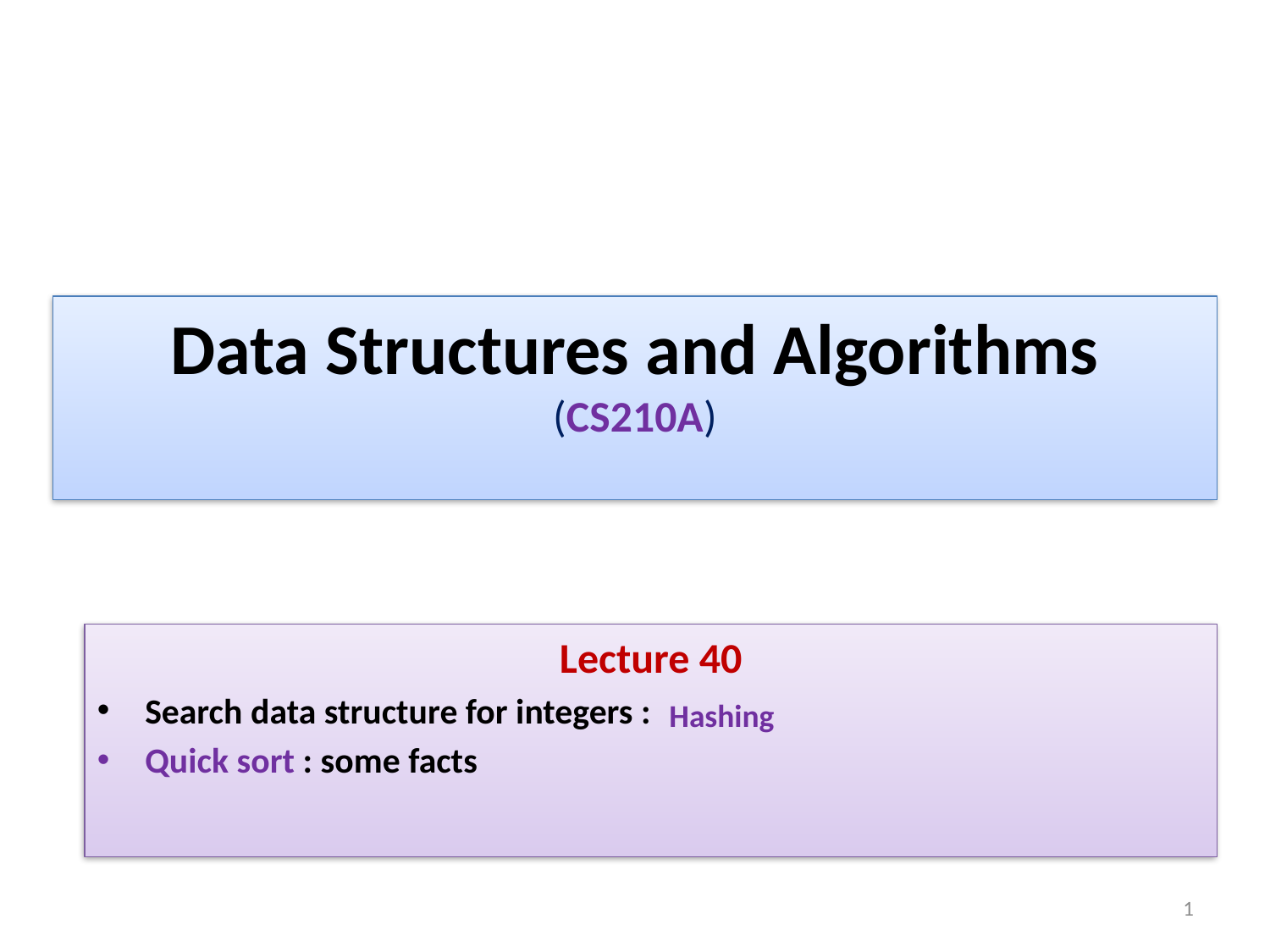

# Data Structures and Algorithms (CS210A)
Lecture 40
Search data structure for integers :
Quick sort : some facts
Hashing
1